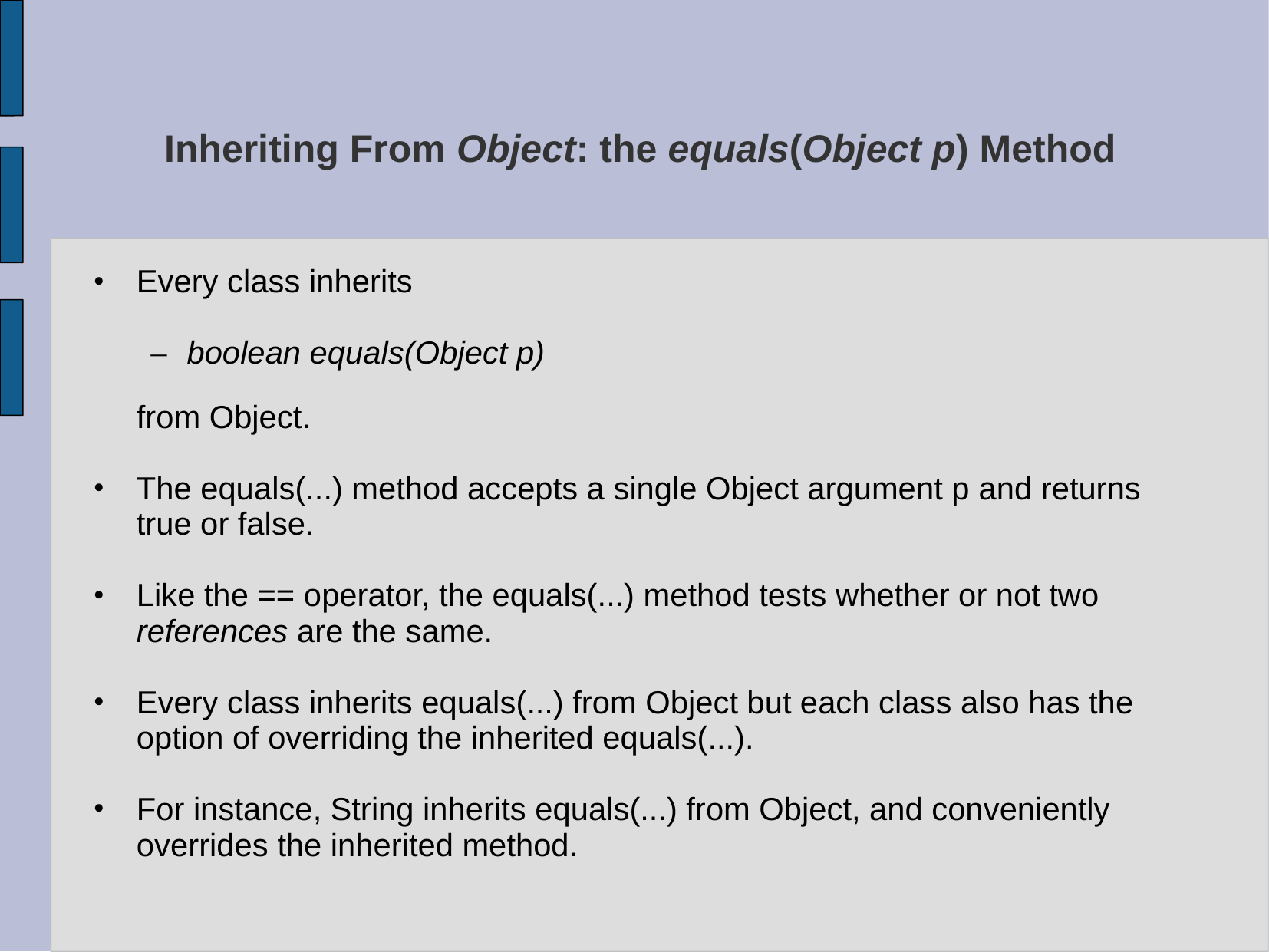

# Inheriting From Object: the equals(Object p) Method
Every class inherits

boolean equals(Object p)
	from Object.

The equals(...) method accepts a single Object argument p and returns true or false.
Like the == operator, the equals(...) method tests whether or not two references are the same.

Every class inherits equals(...) from Object but each class also has the option of overriding the inherited equals(...).

For instance, String inherits equals(...) from Object, and conveniently overrides the inherited method.